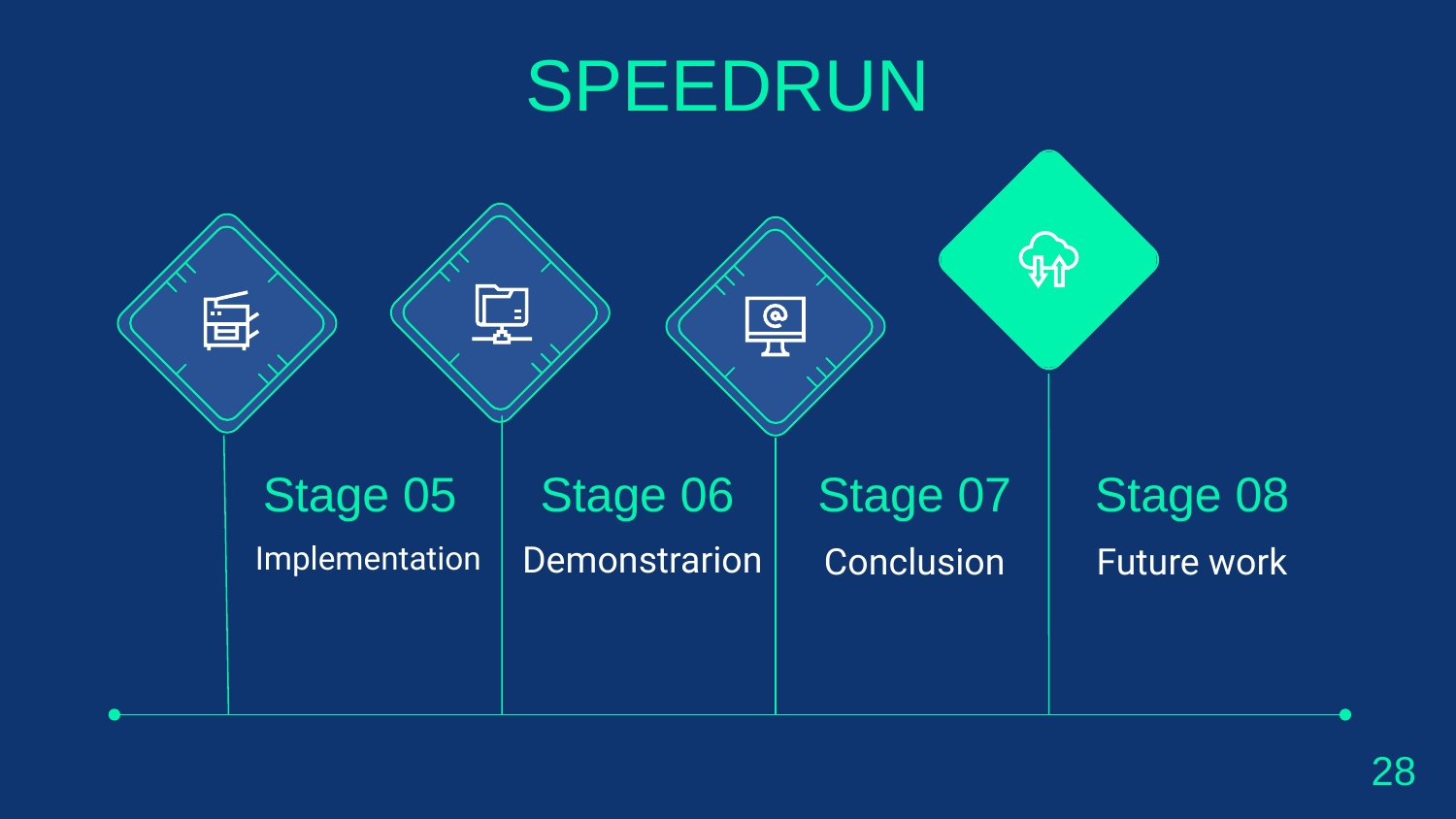

# SPEEDRUN

Stage 07
Conclusion
Stage 05
Implementation
Stage 06
Demonstrarion
Stage 08
Future work

28